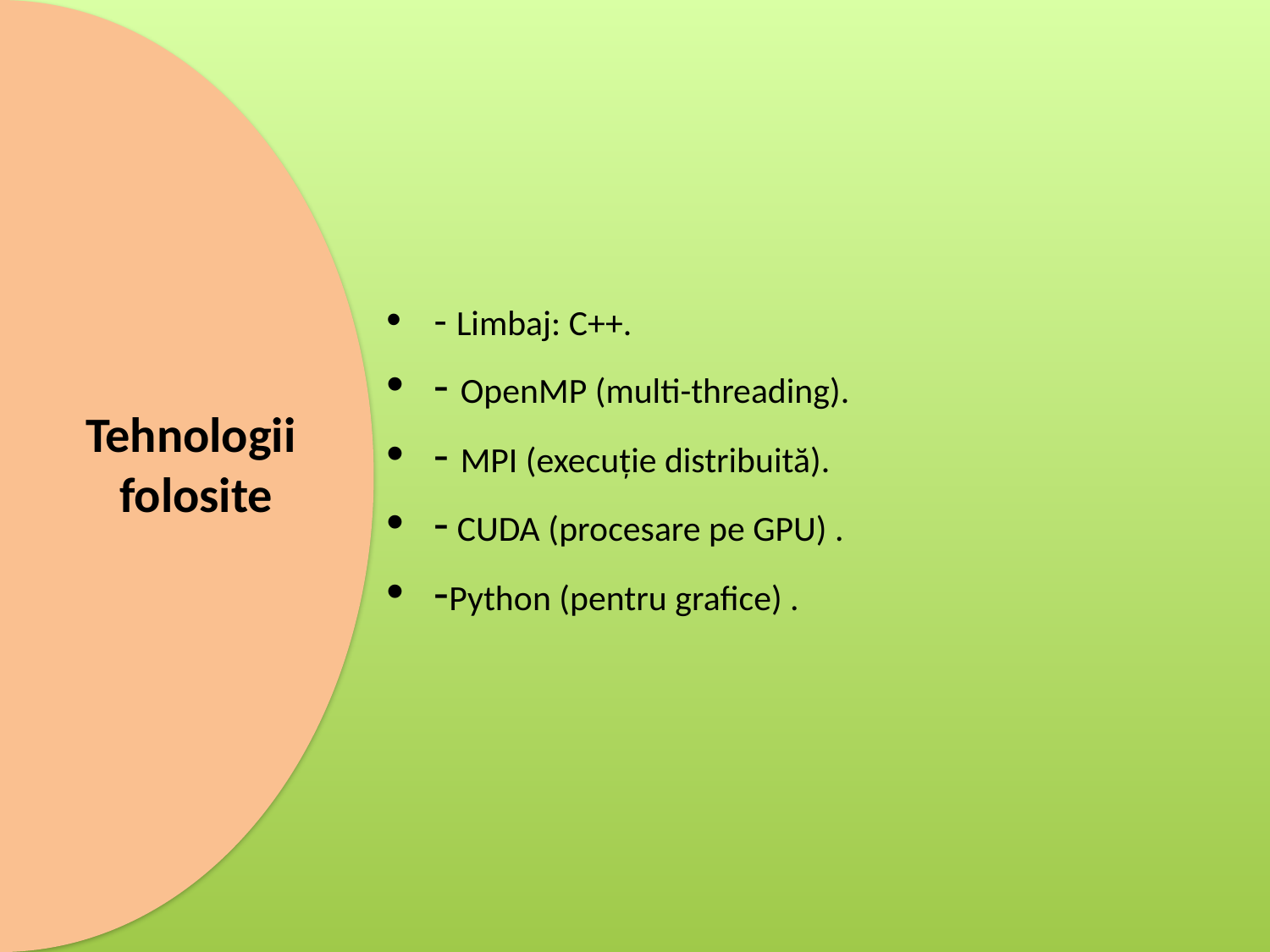

- Limbaj: C++.
- OpenMP (multi-threading).
- MPI (execuție distribuită).
- CUDA (procesare pe GPU) .
-Python (pentru grafice) .
Tehnologii
folosite